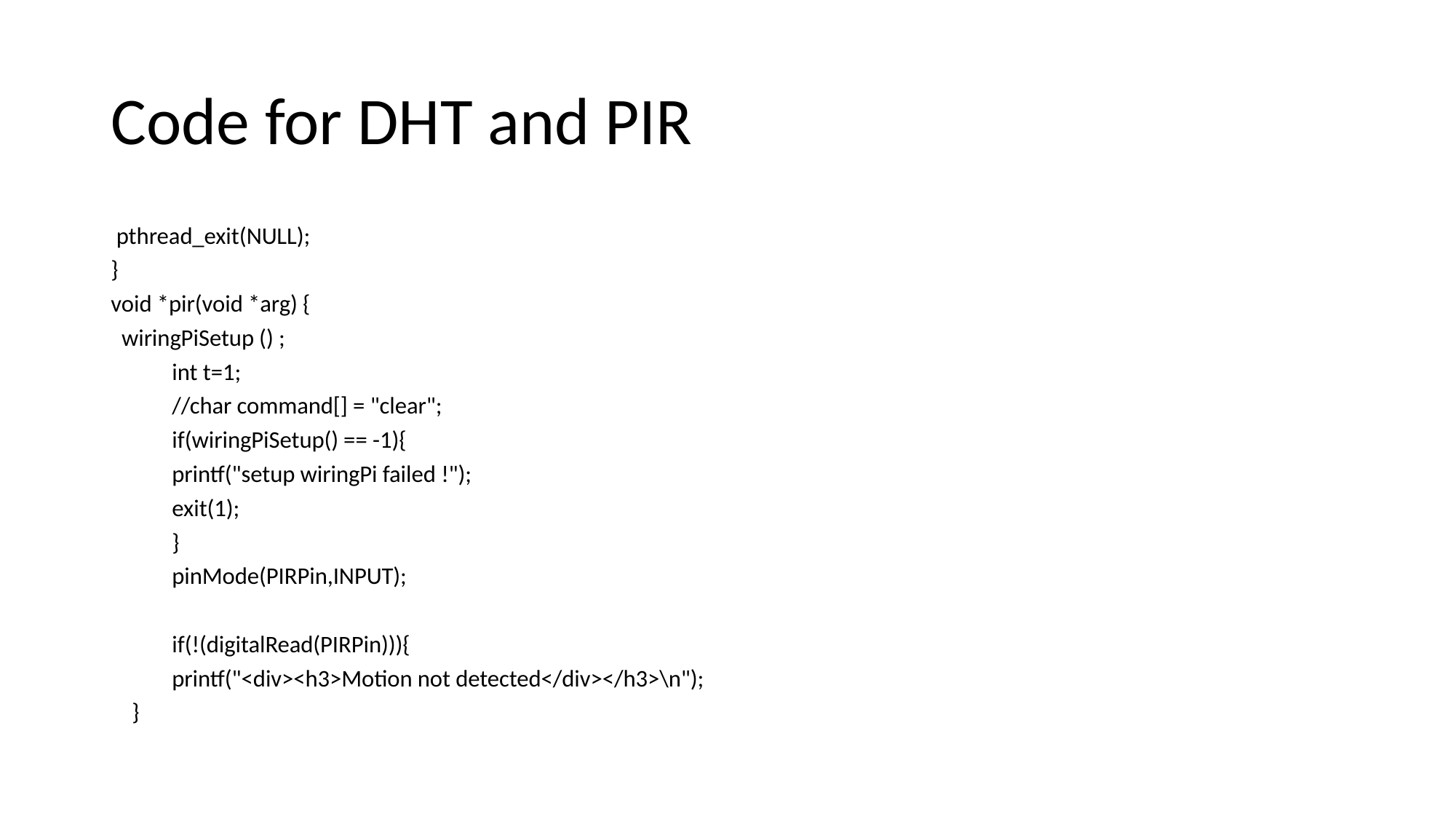

# Code for DHT and PIR
 pthread_exit(NULL);
}
void *pir(void *arg) {
  wiringPiSetup () ;
	int t=1;
	//char command[] = "clear";
	if(wiringPiSetup() == -1){
		printf("setup wiringPi failed !");
		exit(1);
	}
	pinMode(PIRPin,INPUT);

		if(!(digitalRead(PIRPin))){
		printf("<div><h3>Motion not detected</div></h3>\n");
    }